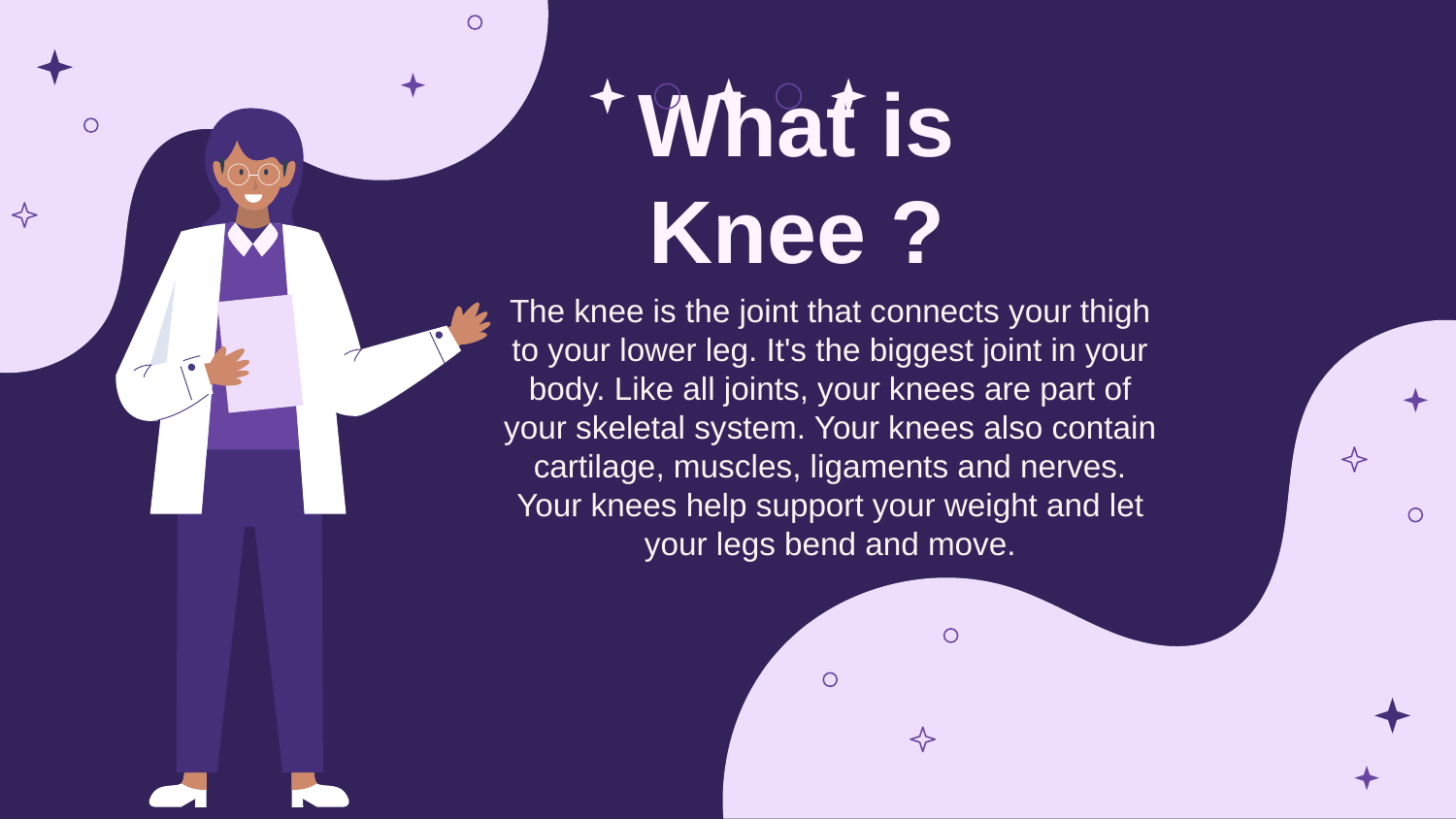

# What is Knee ?

The knee is the joint that connects your thigh to your lower leg. It's the biggest joint in your body. Like all joints, your knees are part of your skeletal system. Your knees also contain cartilage, muscles, ligaments and nerves. Your knees help support your weight and let your legs bend and move.